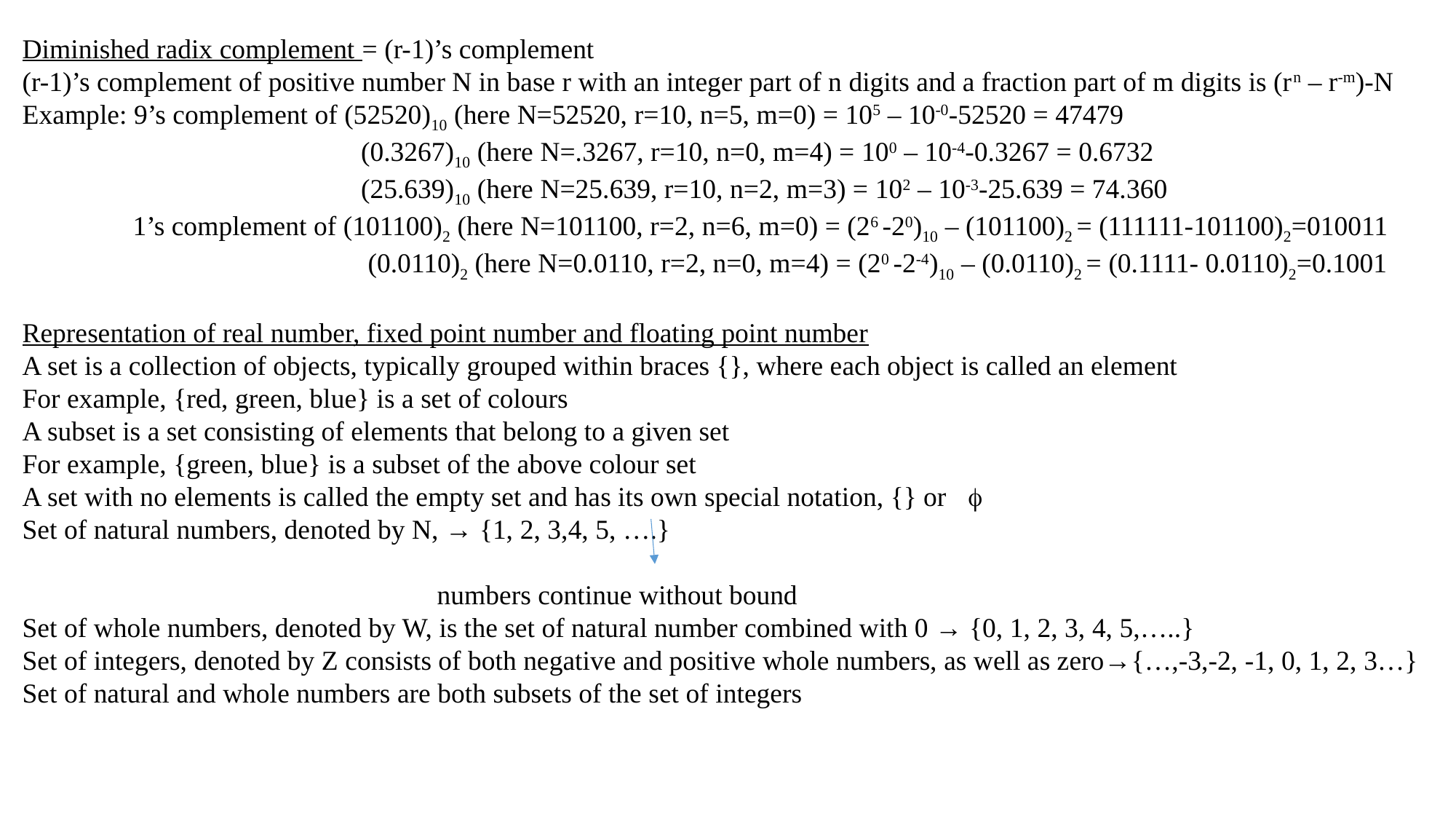

Diminished radix complement = (r-1)’s complement
(r-1)’s complement of positive number N in base r with an integer part of n digits and a fraction part of m digits is (rn – r-m)-N
Example: 9’s complement of (52520)10 (here N=52520, r=10, n=5, m=0) = 105 – 10-0-52520 = 47479
                                                 (0.3267)10 (here N=.3267, r=10, n=0, m=4) = 100 – 10-4-0.3267 = 0.6732
                                                 (25.639)10 (here N=25.639, r=10, n=2, m=3) = 102 – 10-3-25.639 = 74.360
                1’s complement of (101100)2 (here N=101100, r=2, n=6, m=0) = (26 -20)10 – (101100)2 = (111111-101100)2=010011
                                                  (0.0110)2 (here N=0.0110, r=2, n=0, m=4) = (20 -2-4)10 – (0.0110)2 = (0.1111- 0.0110)2=0.1001

Representation of real number, fixed point number and floating point number
A set is a collection of objects, typically grouped within braces {}, where each object is called an element
For example, {red, green, blue} is a set of colours
A subset is a set consisting of elements that belong to a given set
For example, {green, blue} is a subset of the above colour set
A set with no elements is called the empty set and has its own special notation, {} or  φ
Set of natural numbers, denoted by N, → {1, 2, 3,4, 5, ….}

                                                            numbers continue without bound
Set of whole numbers, denoted by W, is the set of natural number combined with 0 → {0, 1, 2, 3, 4, 5,…..}
Set of integers, denoted by Z consists of both negative and positive whole numbers, as well as zero→{…,-3,-2, -1, 0, 1, 2, 3…}
Set of natural and whole numbers are both subsets of the set of integers